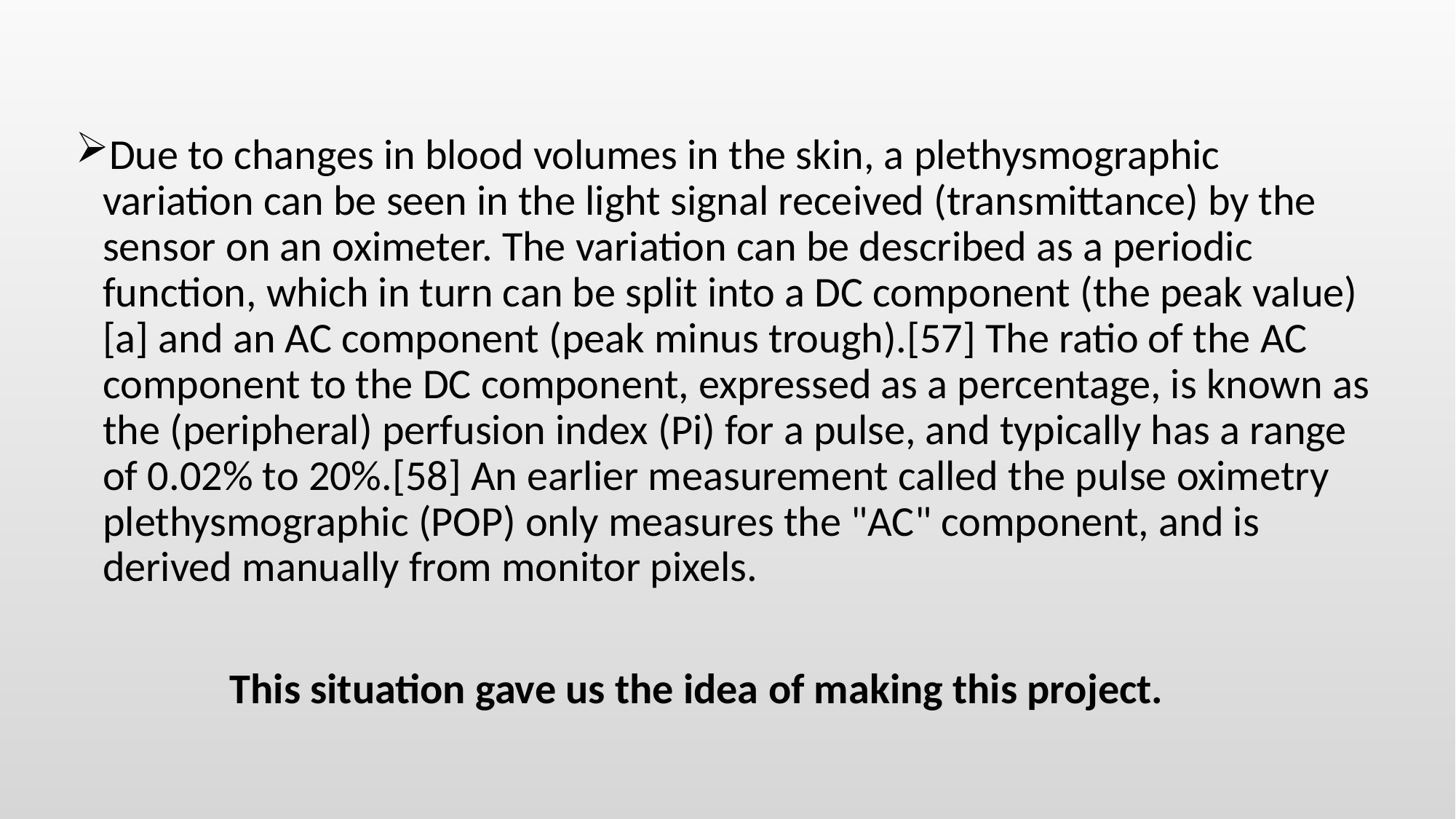

Due to changes in blood volumes in the skin, a plethysmographic variation can be seen in the light signal received (transmittance) by the sensor on an oximeter. The variation can be described as a periodic function, which in turn can be split into a DC component (the peak value)[a] and an AC component (peak minus trough).[57] The ratio of the AC component to the DC component, expressed as a percentage, is known as the (peripheral) perfusion index (Pi) for a pulse, and typically has a range of 0.02% to 20%.[58] An earlier measurement called the pulse oximetry plethysmographic (POP) only measures the "AC" component, and is derived manually from monitor pixels.

                This situation gave us the idea of making this project.